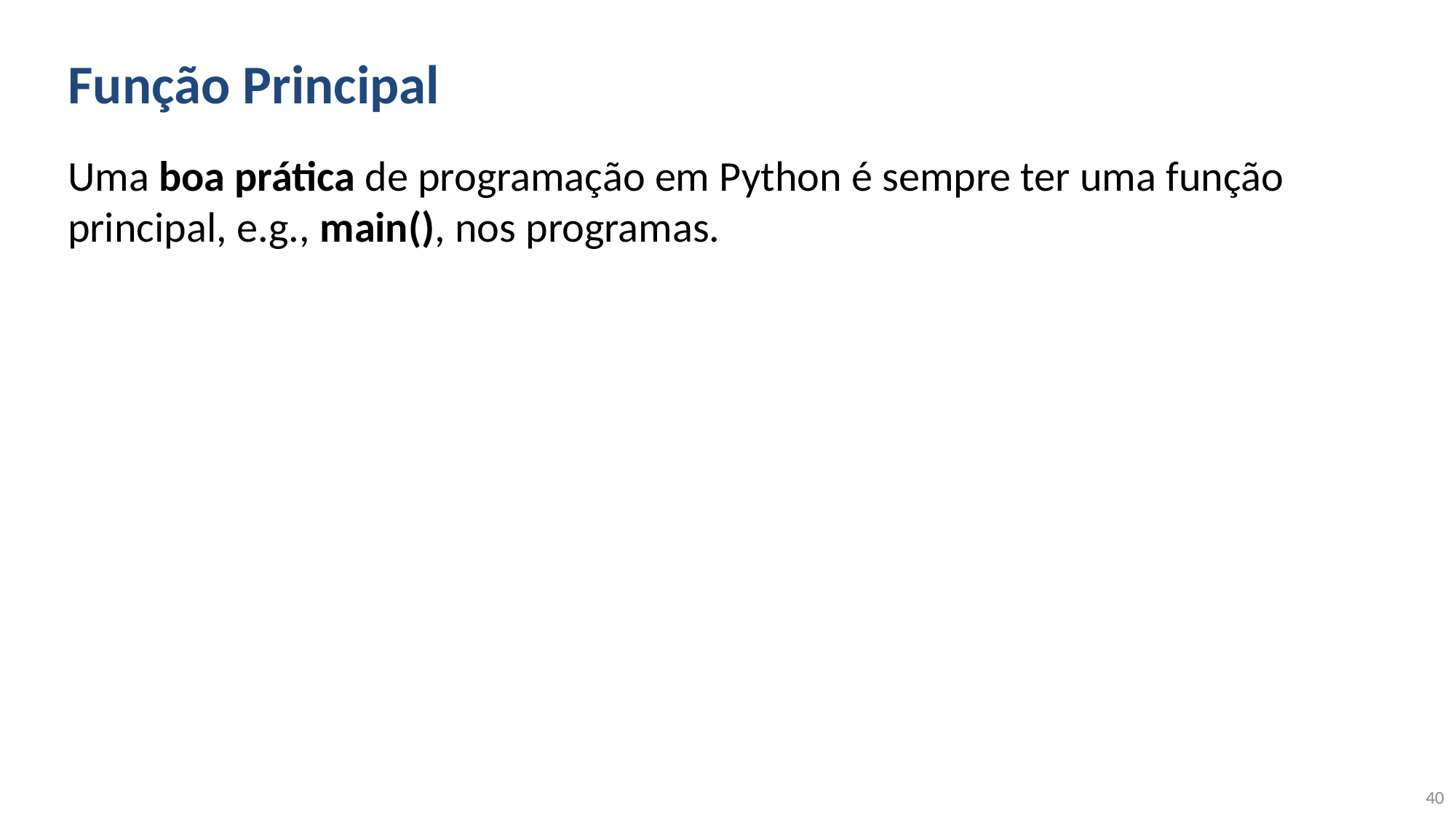

# Função Principal
Uma boa prática de programação em Python é sempre ter uma função principal, e.g., main(), nos programas.
40